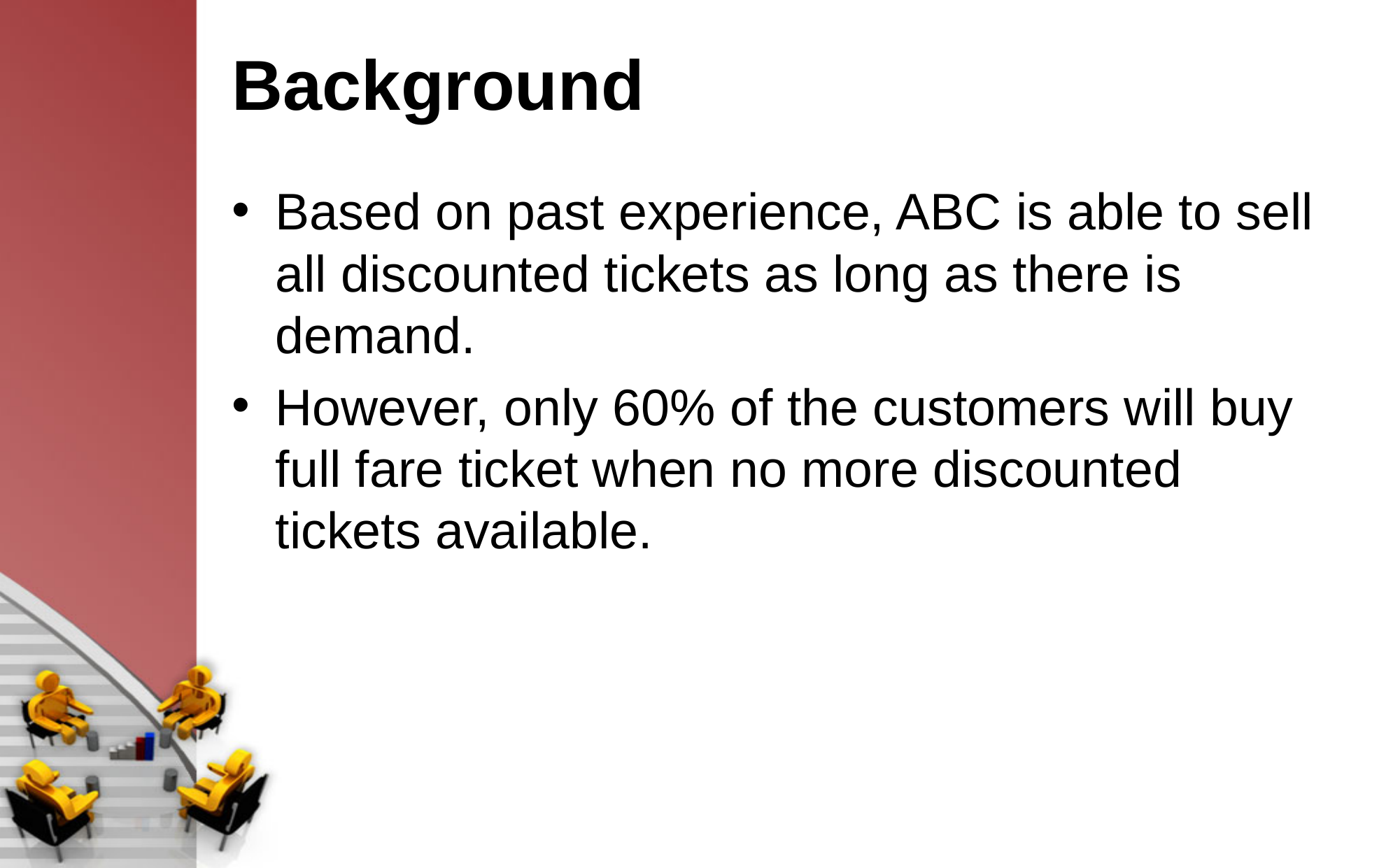

# Background
Based on past experience, ABC is able to sell all discounted tickets as long as there is demand.
However, only 60% of the customers will buy full fare ticket when no more discounted tickets available.